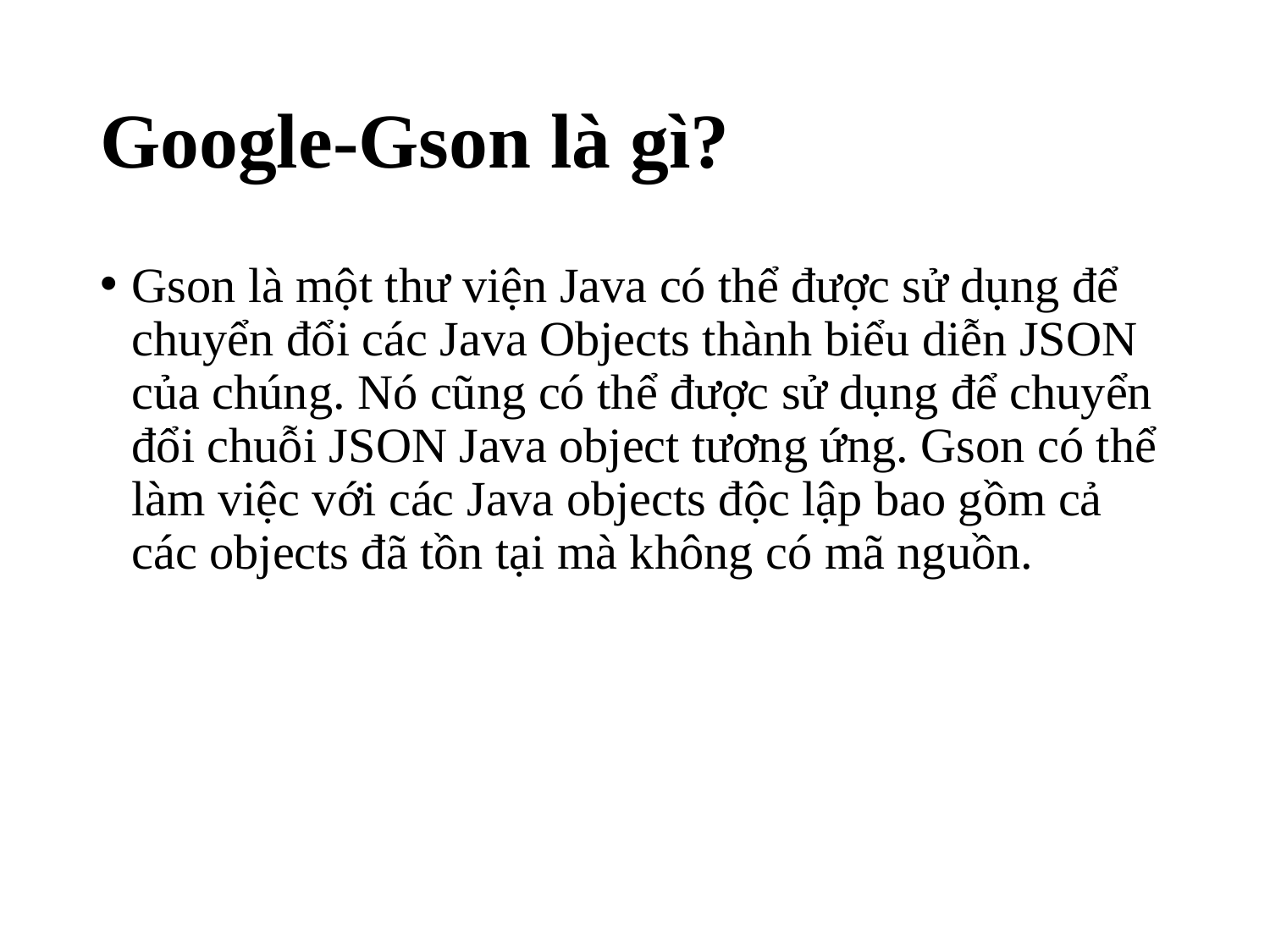

# Google-Gson là gì?
Gson là một thư viện Java có thể được sử dụng để chuyển đổi các Java Objects thành biểu diễn JSON của chúng. Nó cũng có thể được sử dụng để chuyển đổi chuỗi JSON Java object tương ứng. Gson có thể làm việc với các Java objects độc lập bao gồm cả các objects đã tồn tại mà không có mã nguồn.